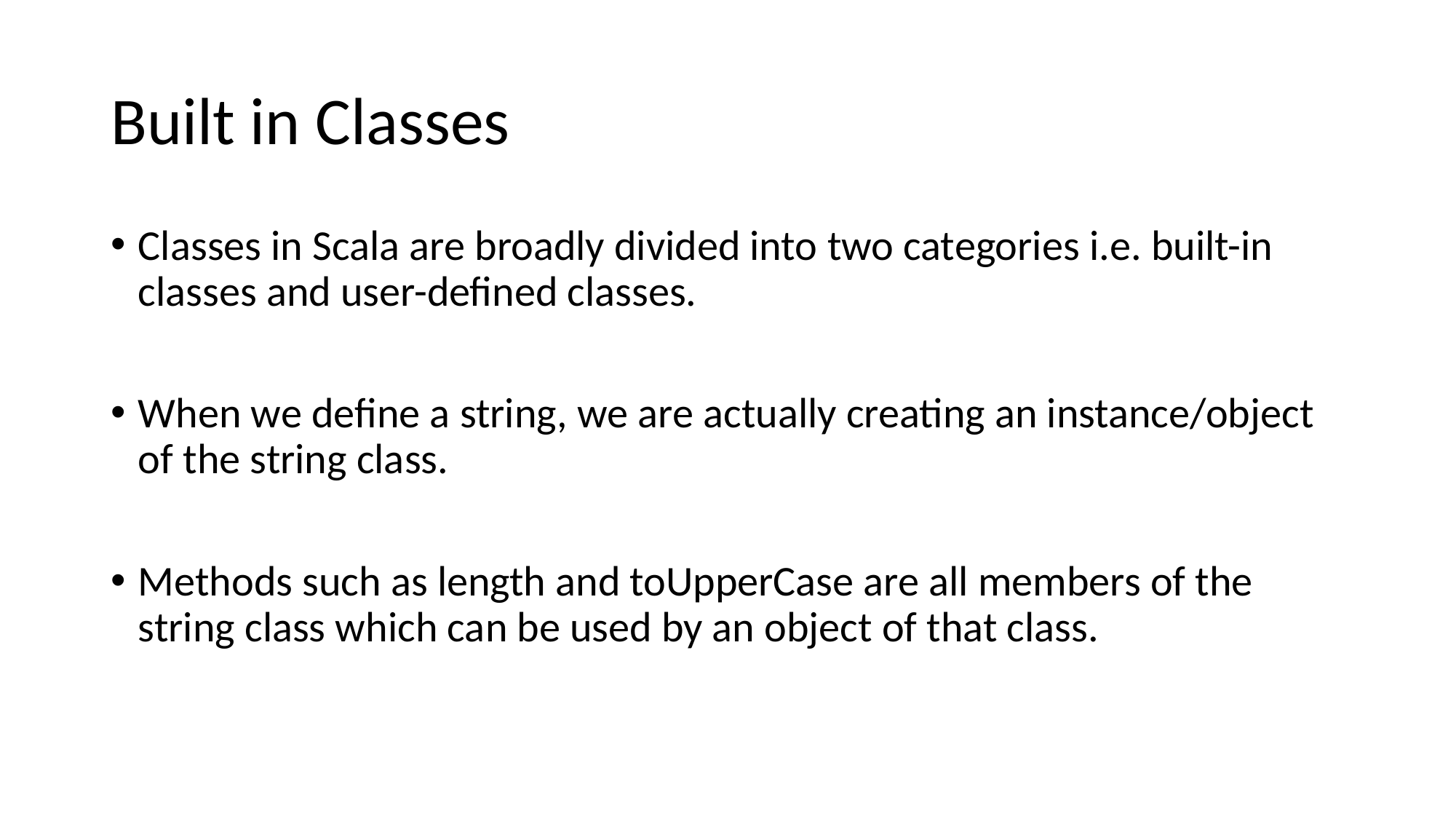

# Built in Classes
Classes in Scala are broadly divided into two categories i.e. built-in classes and user-defined classes.

When we define a string, we are actually creating an instance/object of the string class.

Methods such as length and toUpperCase are all members of the string class which can be used by an object of that class.